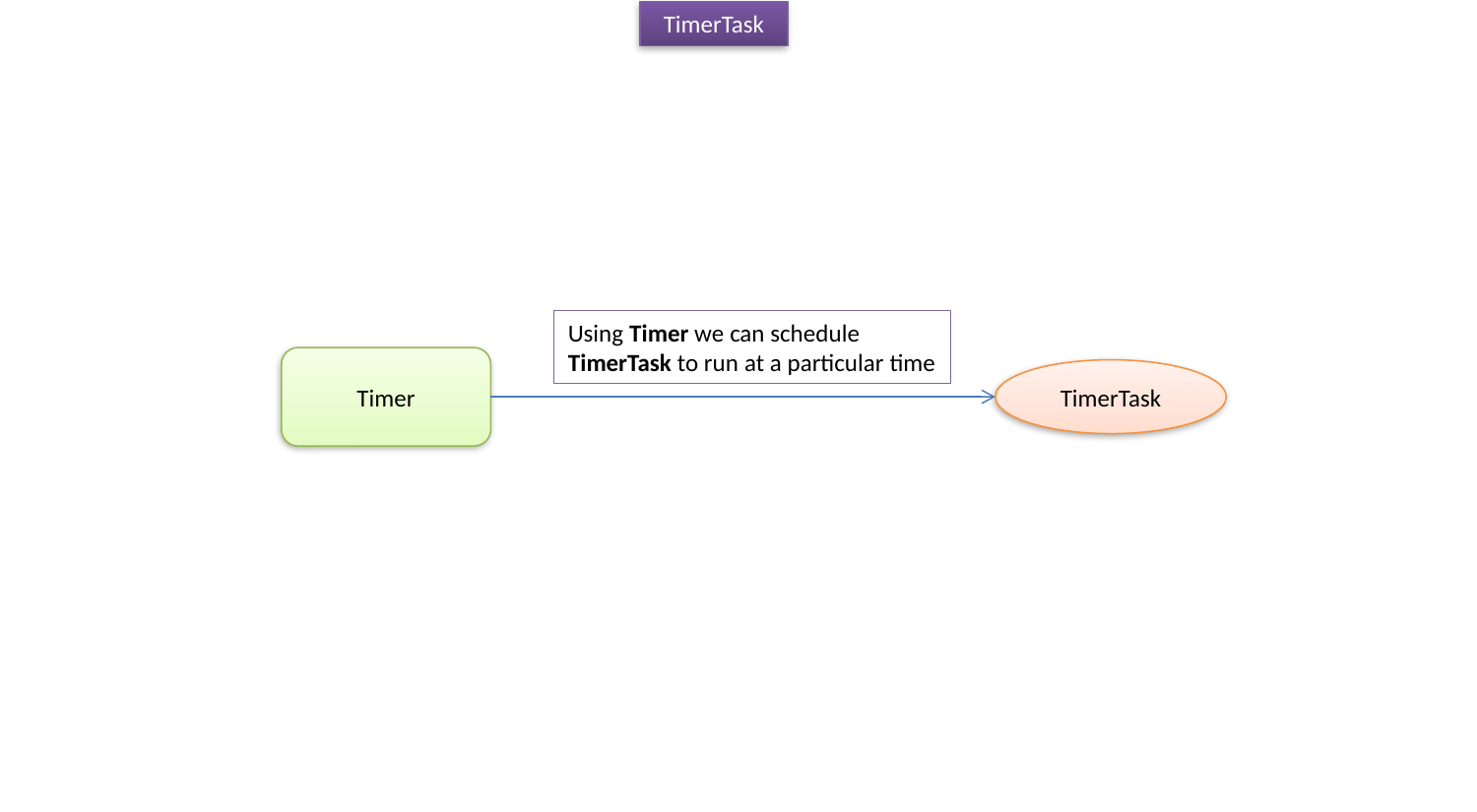

TimerTask
Using Timer we can schedule
TimerTask to run at a particular time
Timer
TimerTask